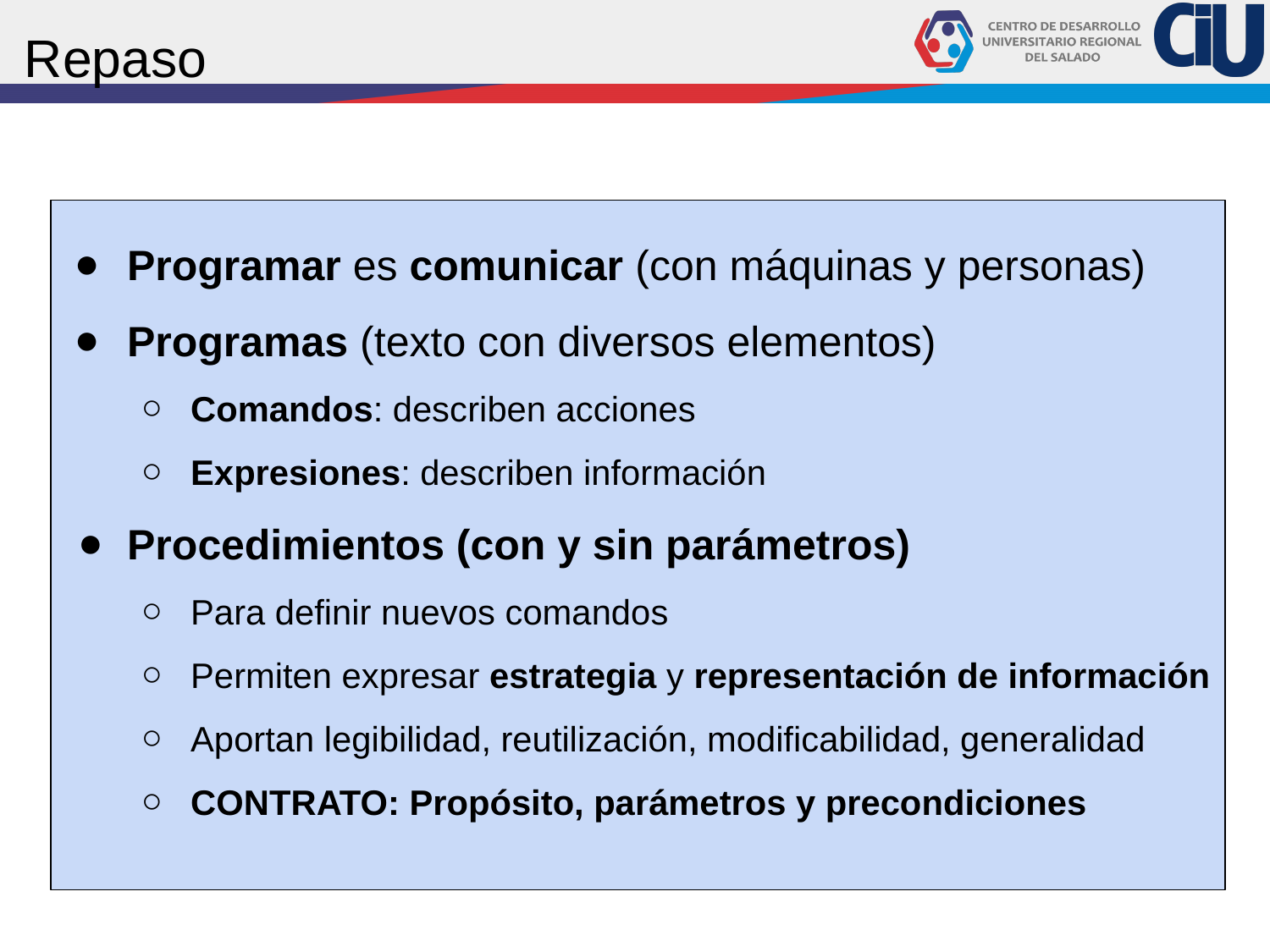

# Repaso
Programar es comunicar (con máquinas y personas)
Programas (texto con diversos elementos)
Comandos: describen acciones
Expresiones: describen información
Procedimientos (con y sin parámetros)
Para definir nuevos comandos
Permiten expresar estrategia y representación de información
Aportan legibilidad, reutilización, modificabilidad, generalidad
CONTRATO: Propósito, parámetros y precondiciones